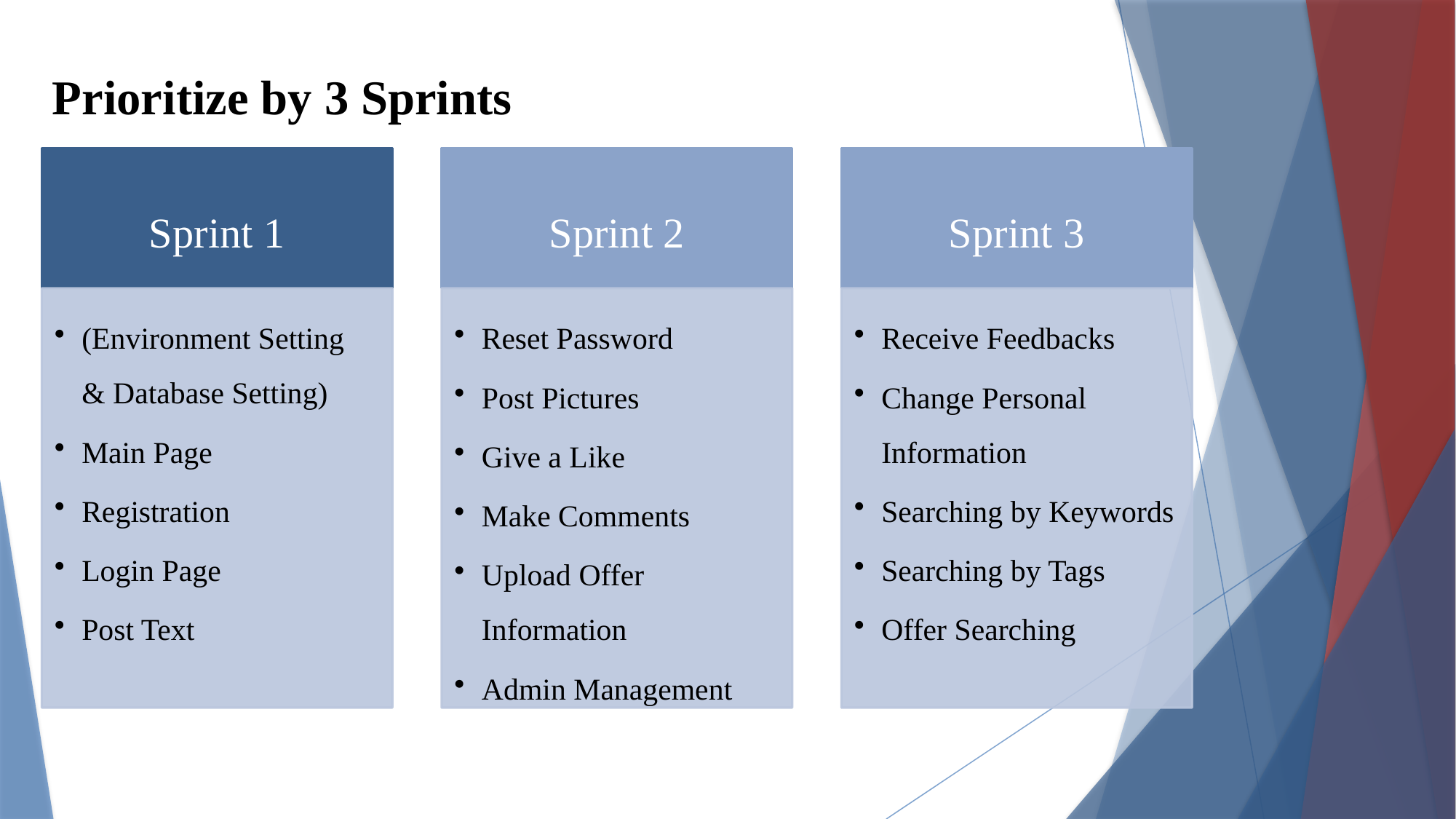

Prioritize by 3 Sprints
Sprint 1
(Environment Setting & Database Setting)
Main Page
Registration
Login Page
Post Text
Sprint 2
Reset Password
Post Pictures
Give a Like
Make Comments
Upload Offer Information
Admin Management
Sprint 3
Receive Feedbacks
Change Personal Information
Searching by Keywords
Searching by Tags
Offer Searching